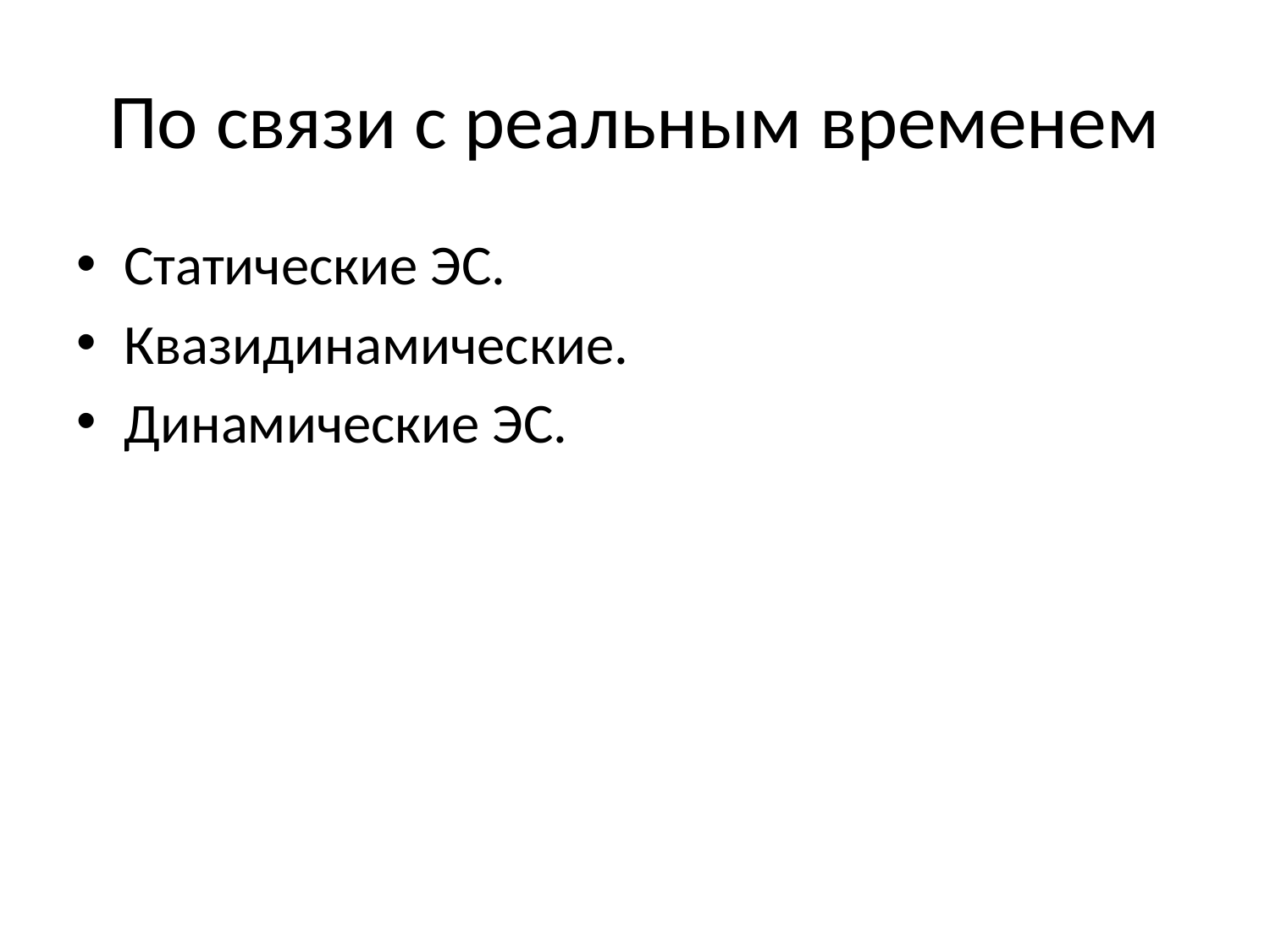

# По связи с реальным временем
Статические ЭС.
Квазидинамические.
Динамические ЭС.